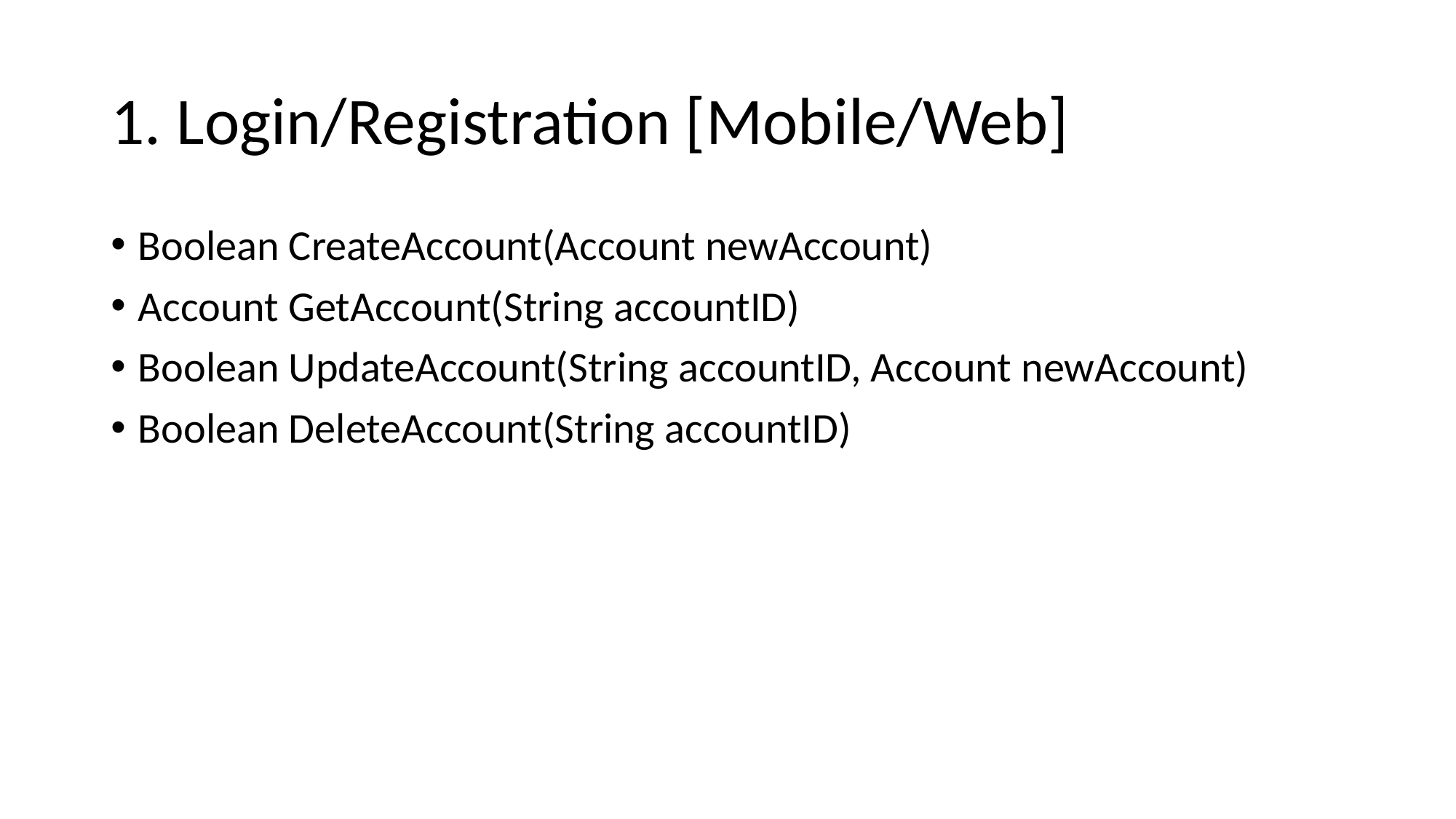

# 1. Login/Registration [Mobile/Web]
Boolean CreateAccount(Account newAccount)
Account GetAccount(String accountID)
Boolean UpdateAccount(String accountID, Account newAccount)
Boolean DeleteAccount(String accountID)